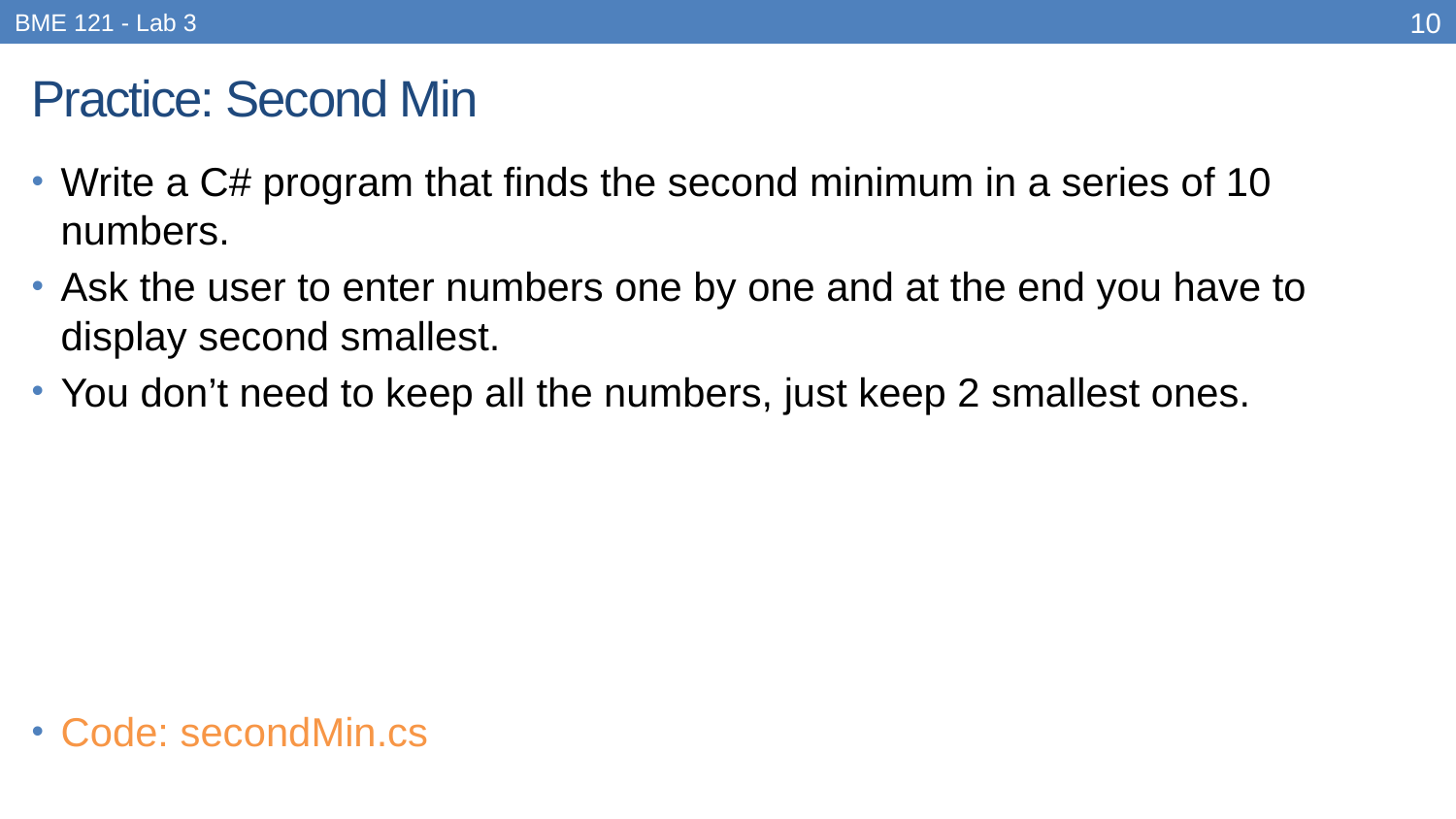

BME 121 - Lab 3
10
# Practice: Second Min
Write a C# program that finds the second minimum in a series of 10 numbers.
Ask the user to enter numbers one by one and at the end you have to display second smallest.
You don’t need to keep all the numbers, just keep 2 smallest ones.

Code: secondMin.cs